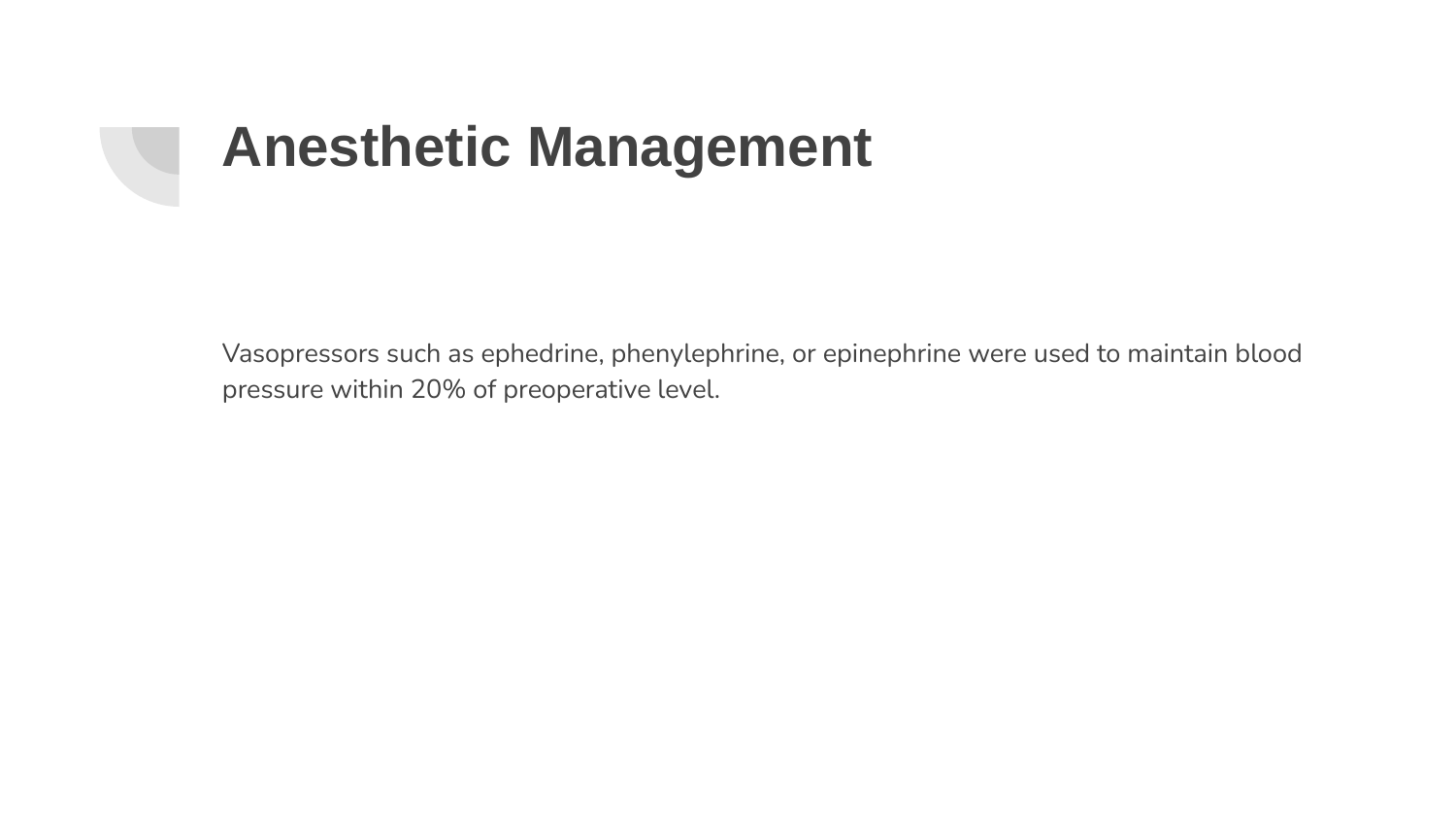

# Anesthetic Management
Vasopressors such as ephedrine, phenylephrine, or epinephrine were used to maintain blood pressure within 20% of preoperative level.